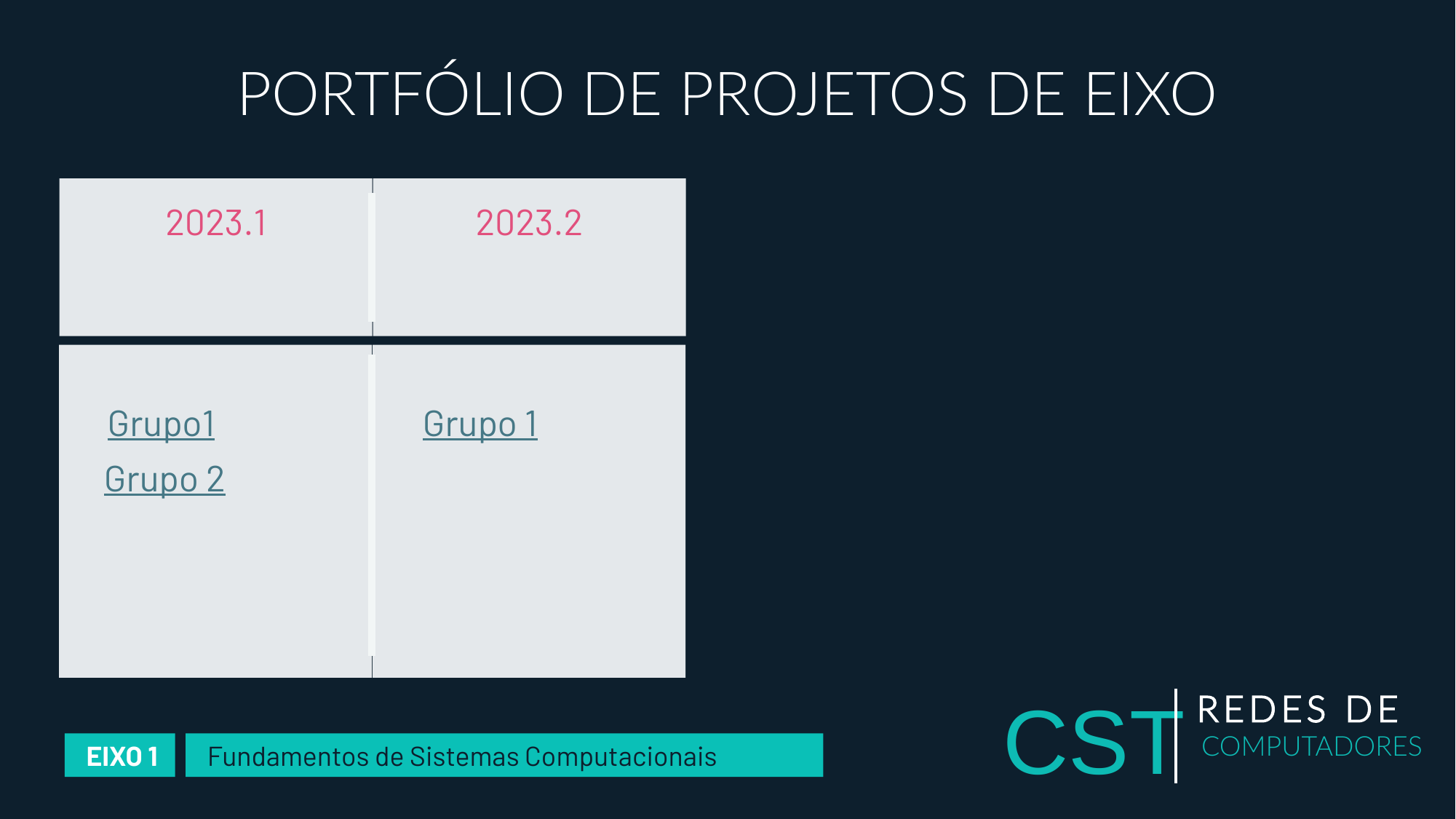

PORTFÓLIO DE PROJETOS DE EIXO
2023.1
2023.2

Grupo1
Grupo 1
Grupo 2
CST
REDES DE
COMPUTADORES
EIXO 1
Fundamentos de Sistemas Computacionais